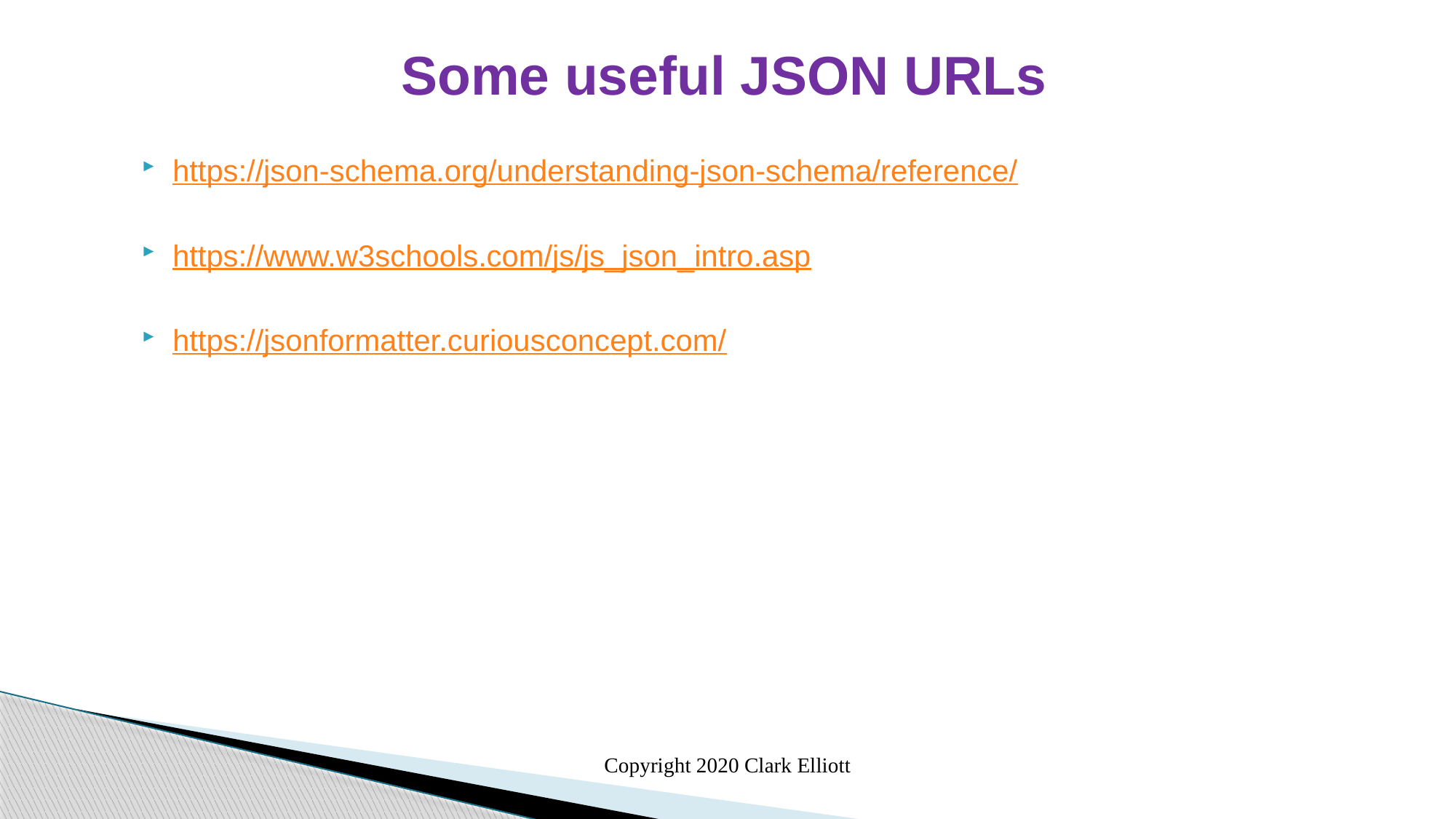

Some useful JSON URLs
https://json-schema.org/understanding-json-schema/reference/

https://www.w3schools.com/js/js_json_intro.asp

https://jsonformatter.curiousconcept.com/

Copyright 2020 Clark Elliott